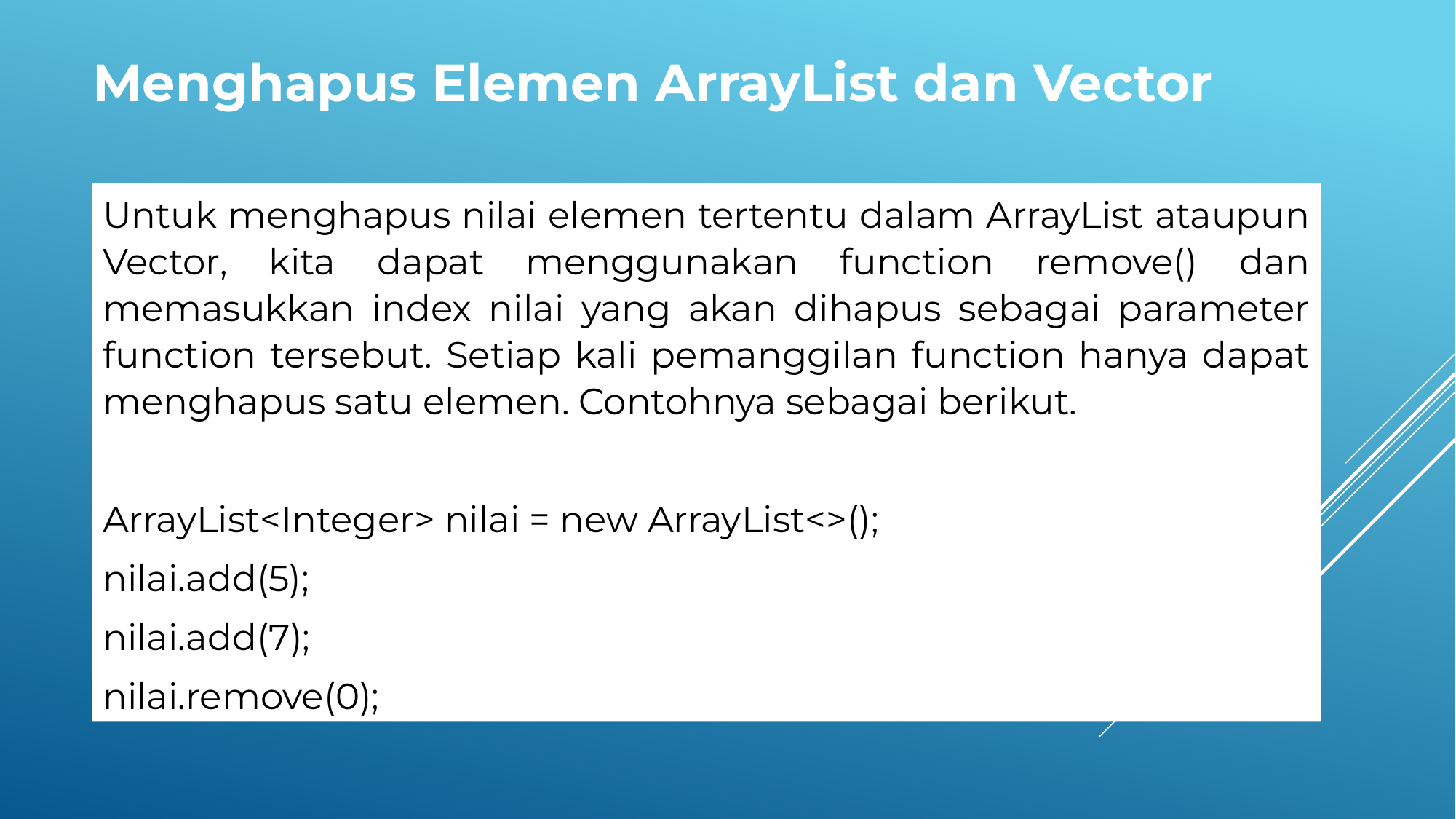

Menghapus Elemen ArrayList dan Vector
Untuk menghapus nilai elemen tertentu dalam ArrayList ataupun Vector, kita dapat menggunakan function remove() dan memasukkan index nilai yang akan dihapus sebagai parameter function tersebut. Setiap kali pemanggilan function hanya dapat menghapus satu elemen. Contohnya sebagai berikut.

ArrayList<Integer> nilai = new ArrayList<>();
nilai.add(5);
nilai.add(7);
nilai.remove(0);